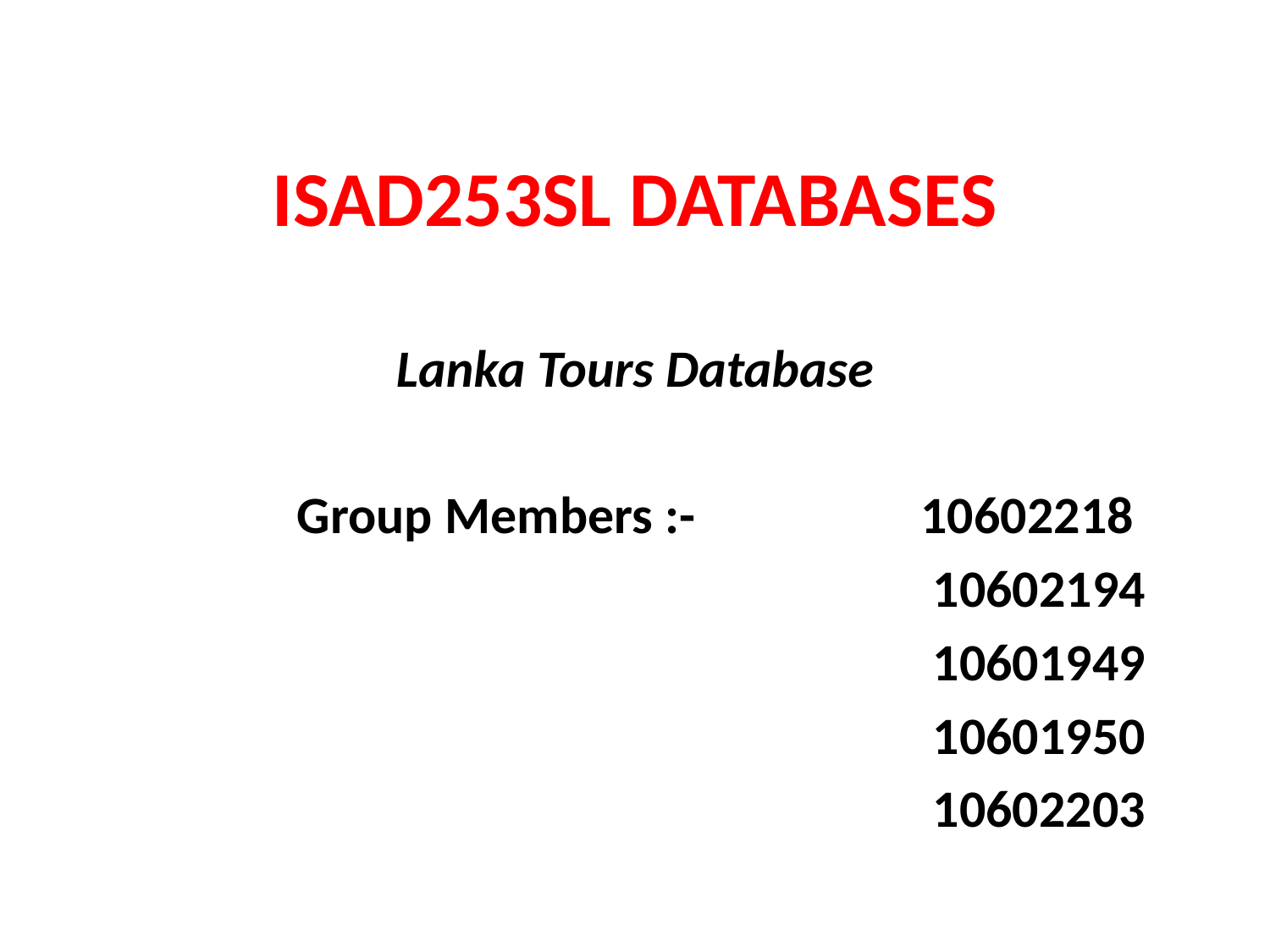

# ISAD253SL DATABASES
Lanka Tours Database

              Group Members :-                   10602218
10602194
10601949
10601950
10602203